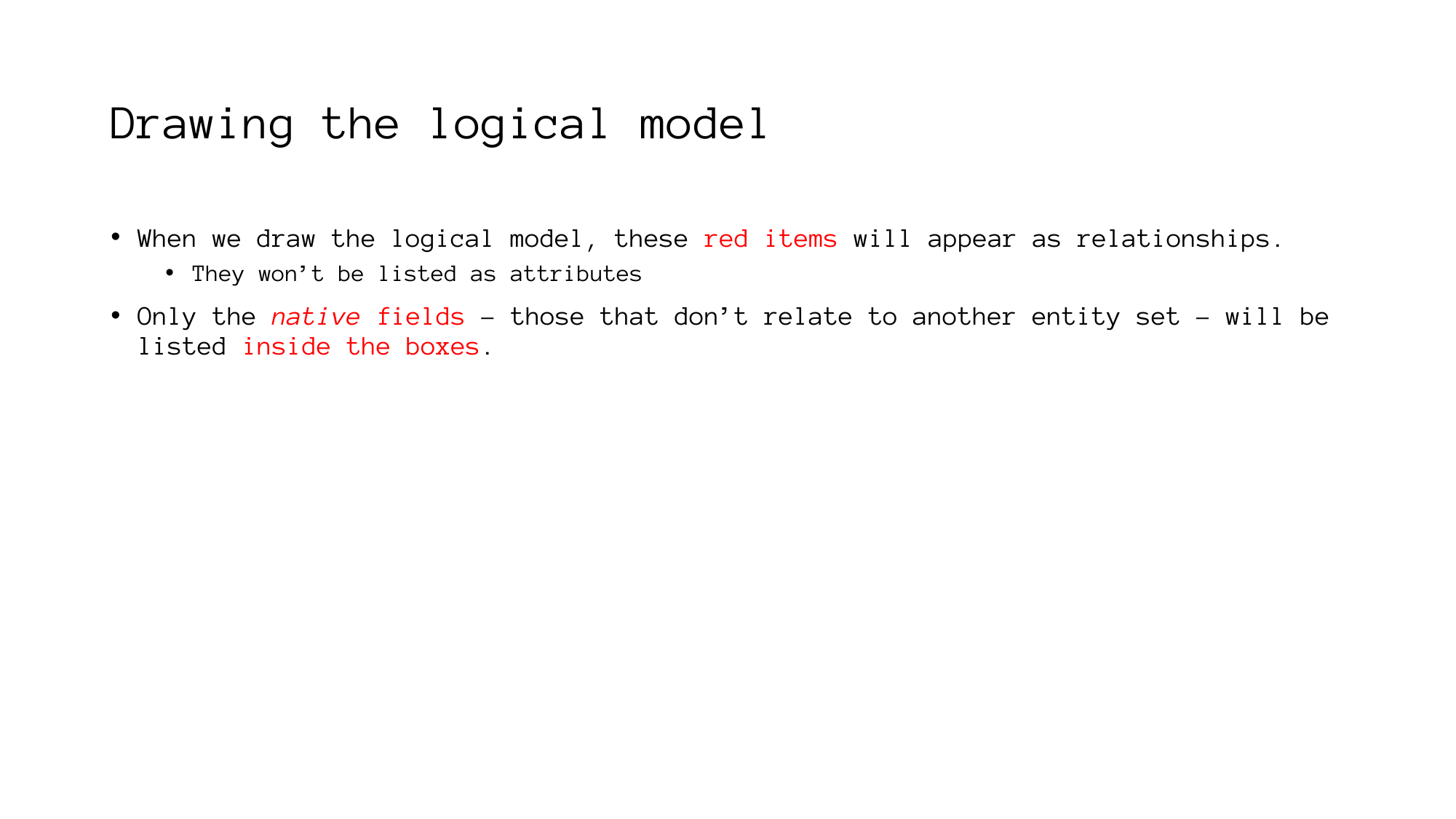

# Drawing the logical model
When we draw the logical model, these red items will appear as relationships.
They won’t be listed as attributes
Only the native fields – those that don’t relate to another entity set – will be listed inside the boxes.